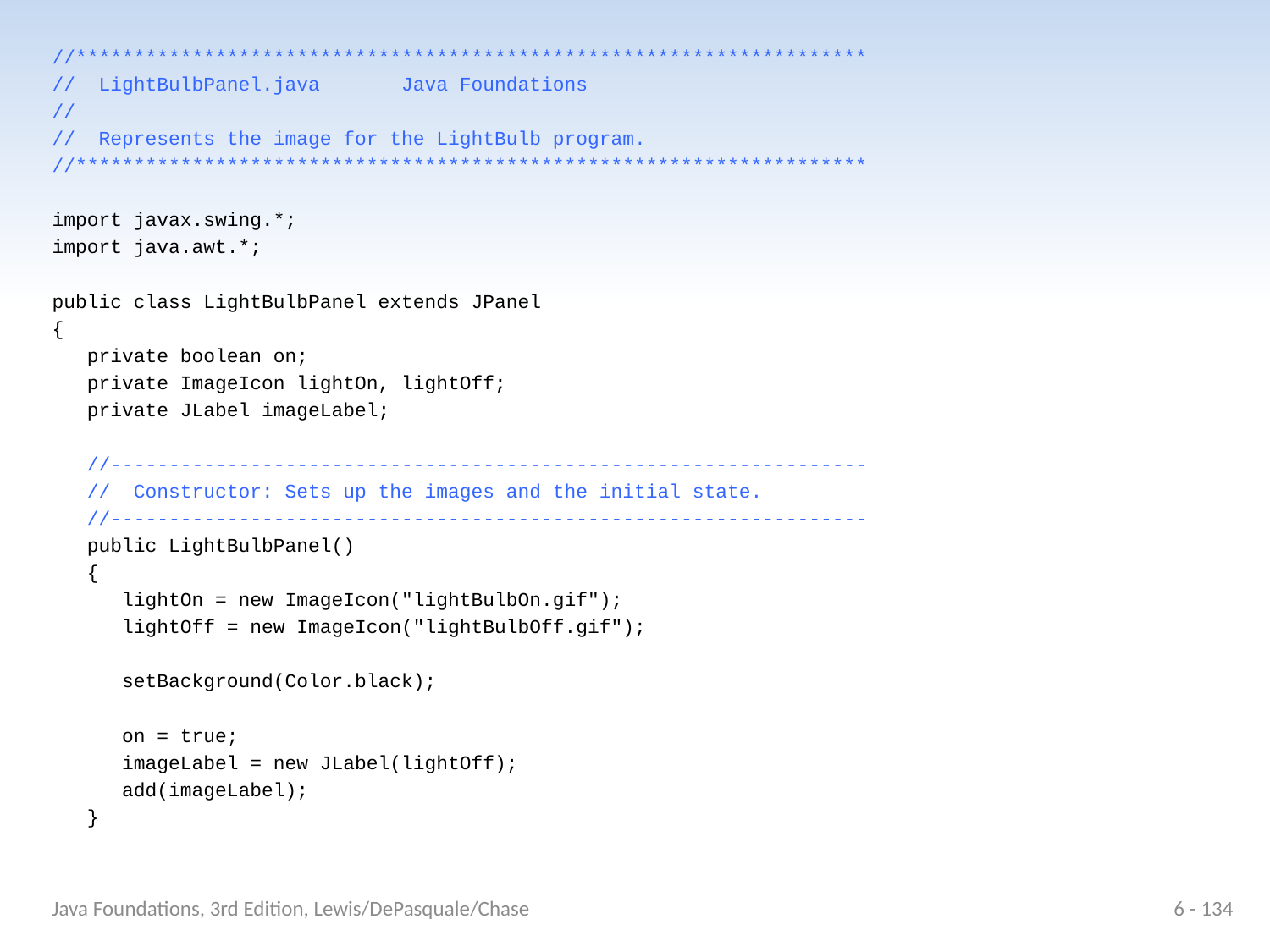

//********************************************************************
//  LightBulbPanel.java       Java Foundations
//
//  Represents the image for the LightBulb program.
//********************************************************************

import javax.swing.*;
import java.awt.*;

public class LightBulbPanel extends JPanel
{
   private boolean on;
   private ImageIcon lightOn, lightOff;
   private JLabel imageLabel;

   //-----------------------------------------------------------------
   //  Constructor: Sets up the images and the initial state.
   //-----------------------------------------------------------------
   public LightBulbPanel()
   {
      lightOn = new ImageIcon("lightBulbOn.gif");
      lightOff = new ImageIcon("lightBulbOff.gif");

      setBackground(Color.black);

      on = true;
      imageLabel = new JLabel(lightOff);
      add(imageLabel);
   }

Java Foundations, 3rd Edition, Lewis/DePasquale/Chase
6 - 134